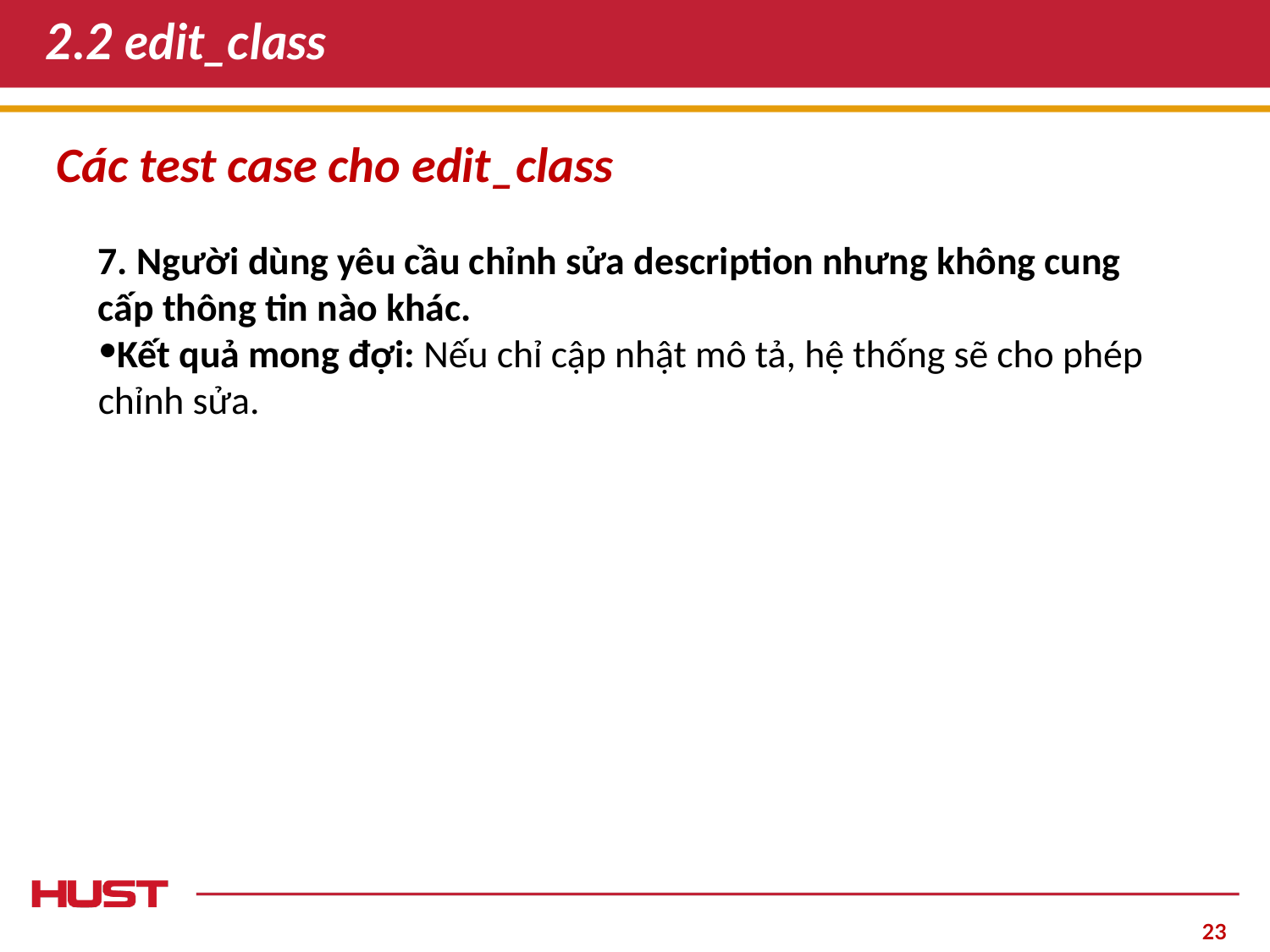

# 2.2 edit_class
Các test case cho edit_class

7. Người dùng yêu cầu chỉnh sửa description nhưng không cung cấp thông tin nào khác.
Kết quả mong đợi: Nếu chỉ cập nhật mô tả, hệ thống sẽ cho phép chỉnh sửa.

23